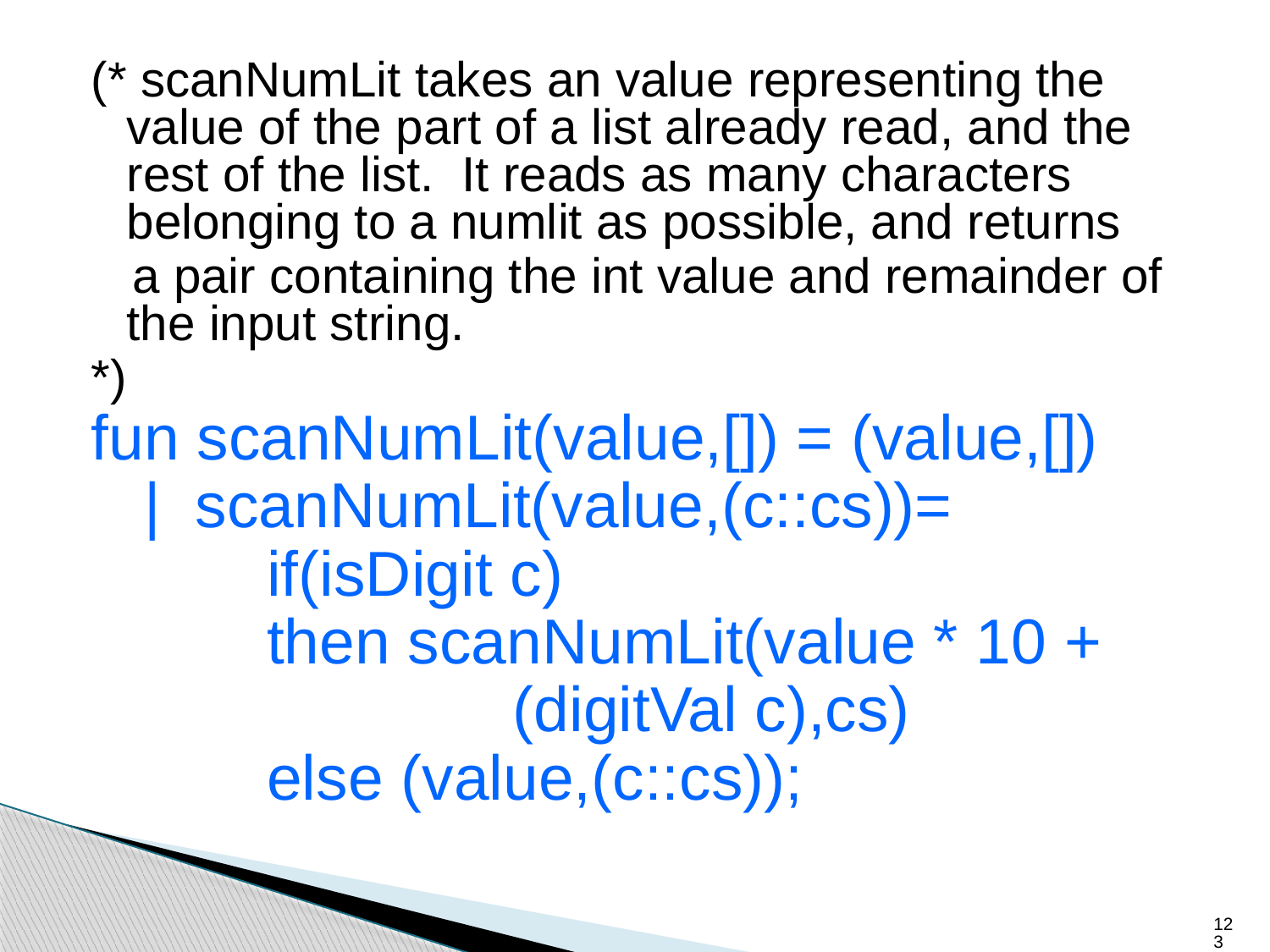

(* scanNumLit takes an value representing the value of the part of a list already read, and the rest of the list.  It reads as many characters belonging to a numlit as possible, and returns
   a pair containing the int value and remainder of the input string.
*)
fun scanNumLit(value,[]) = (value,[])
   |  scanNumLit(value,(c::cs))=
          if(isDigit c)
          then scanNumLit(value * 10 +
                        (digitVal c),cs)
          else (value,(c::cs));

123